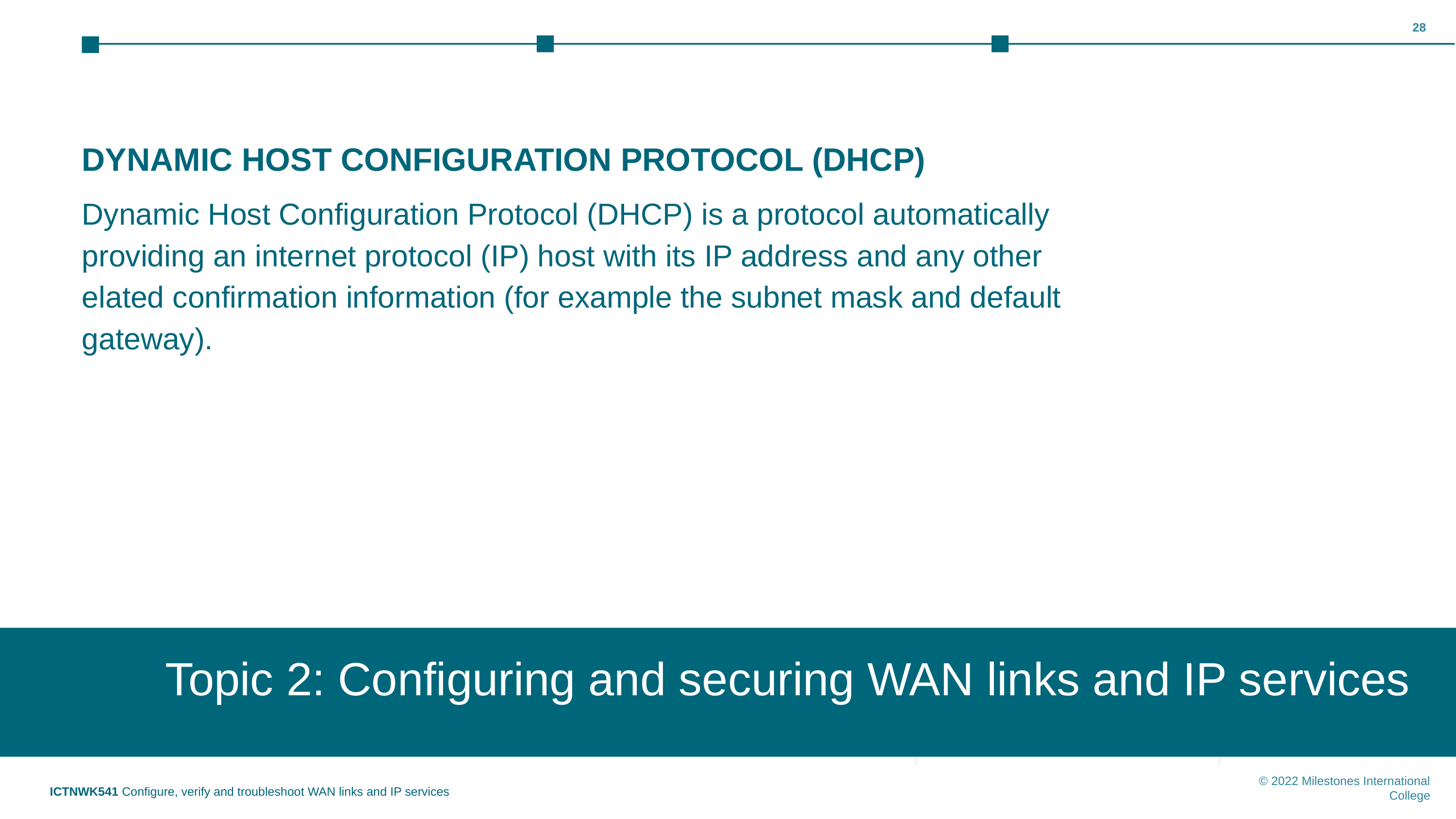

28

DYNAMIC HOST CONFIGURATION PROTOCOL (DHCP)
Dynamic Host Configuration Protocol (DHCP) is a protocol automatically providing an internet protocol (IP) host with its IP address and any other elated confirmation information (for example the subnet mask and default gateway).

Topic 2: Configuring and securing WAN links and IP services
Topic 1: Insert topic title
ICTNWK541 Configure, verify and troubleshoot WAN links and IP services
© 2022 Milestones International College